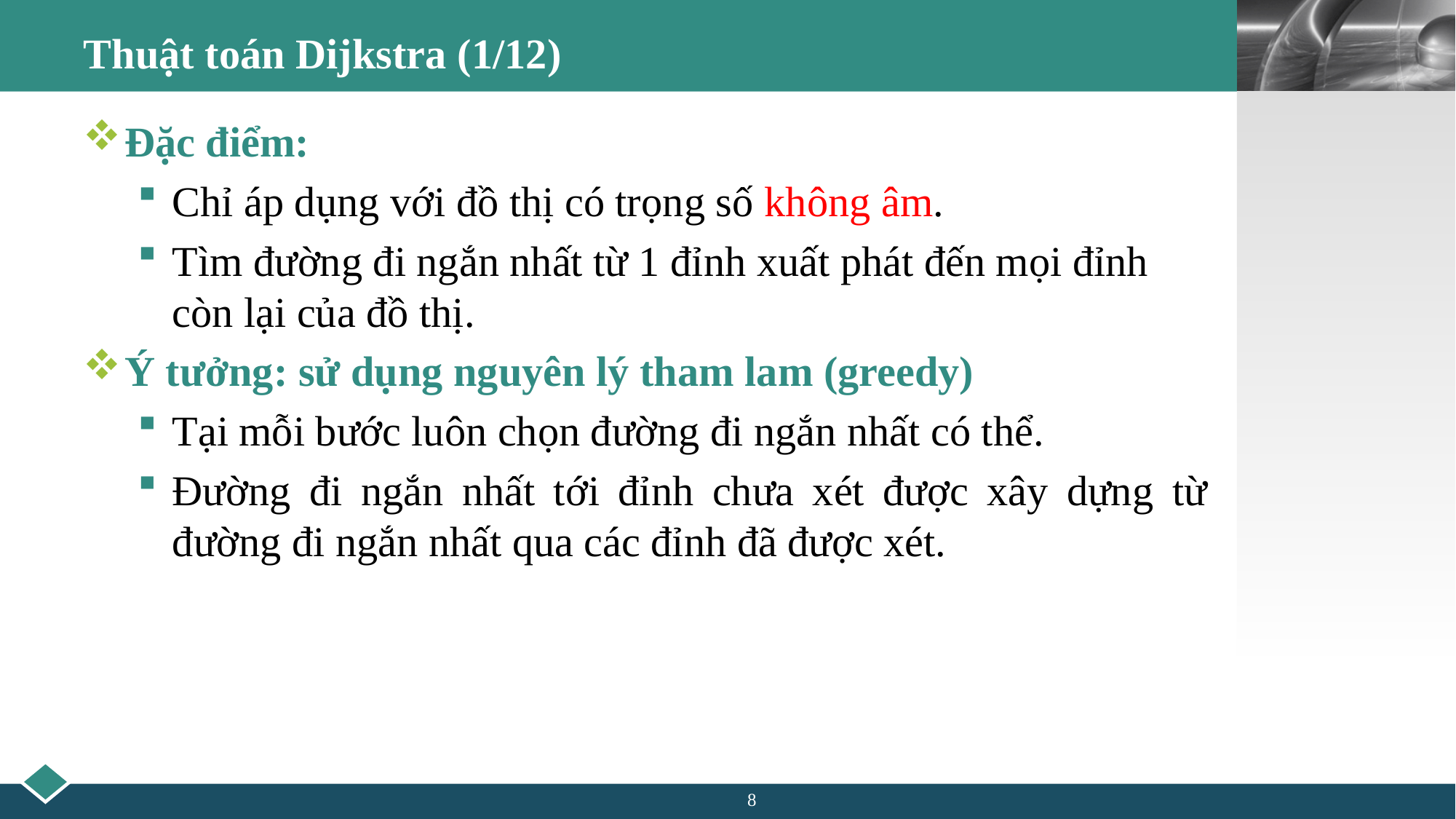

# Thuật toán Dijkstra (1/12)
Đặc điểm:
Chỉ áp dụng với đồ thị có trọng số không âm.
Tìm đường đi ngắn nhất từ 1 đỉnh xuất phát đến mọi đỉnh còn lại của đồ thị.
Ý tưởng: sử dụng nguyên lý tham lam (greedy)
Tại mỗi bước luôn chọn đường đi ngắn nhất có thể.
Đường đi ngắn nhất tới đỉnh chưa xét được xây dựng từ đường đi ngắn nhất qua các đỉnh đã được xét.
8